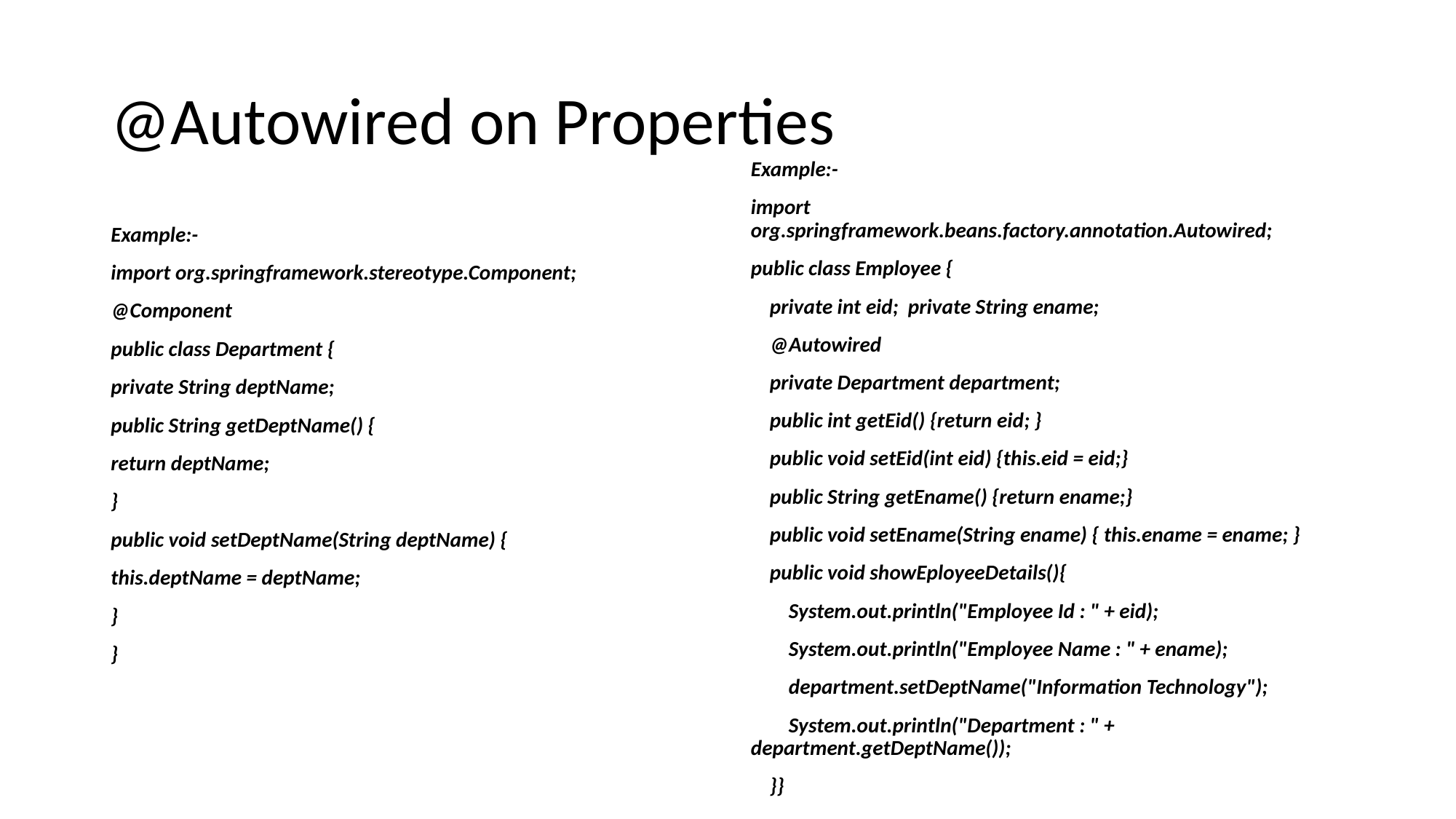

# @Autowired on Properties
Example:-
import org.springframework.beans.factory.annotation.Autowired;
public class Employee {
    private int eid;  private String ename;
    @Autowired
    private Department department;
    public int getEid() {return eid; }
    public void setEid(int eid) {this.eid = eid;}
    public String getEname() {return ename;}
    public void setEname(String ename) { this.ename = ename; }
    public void showEployeeDetails(){
        System.out.println("Employee Id : " + eid);
        System.out.println("Employee Name : " + ename);
        department.setDeptName("Information Technology");
        System.out.println("Department : " + department.getDeptName());
    }}
Example:-
import org.springframework.stereotype.Component;
@Component
public class Department {
private String deptName;
public String getDeptName() {
return deptName;
}
public void setDeptName(String deptName) {
this.deptName = deptName;
}
}